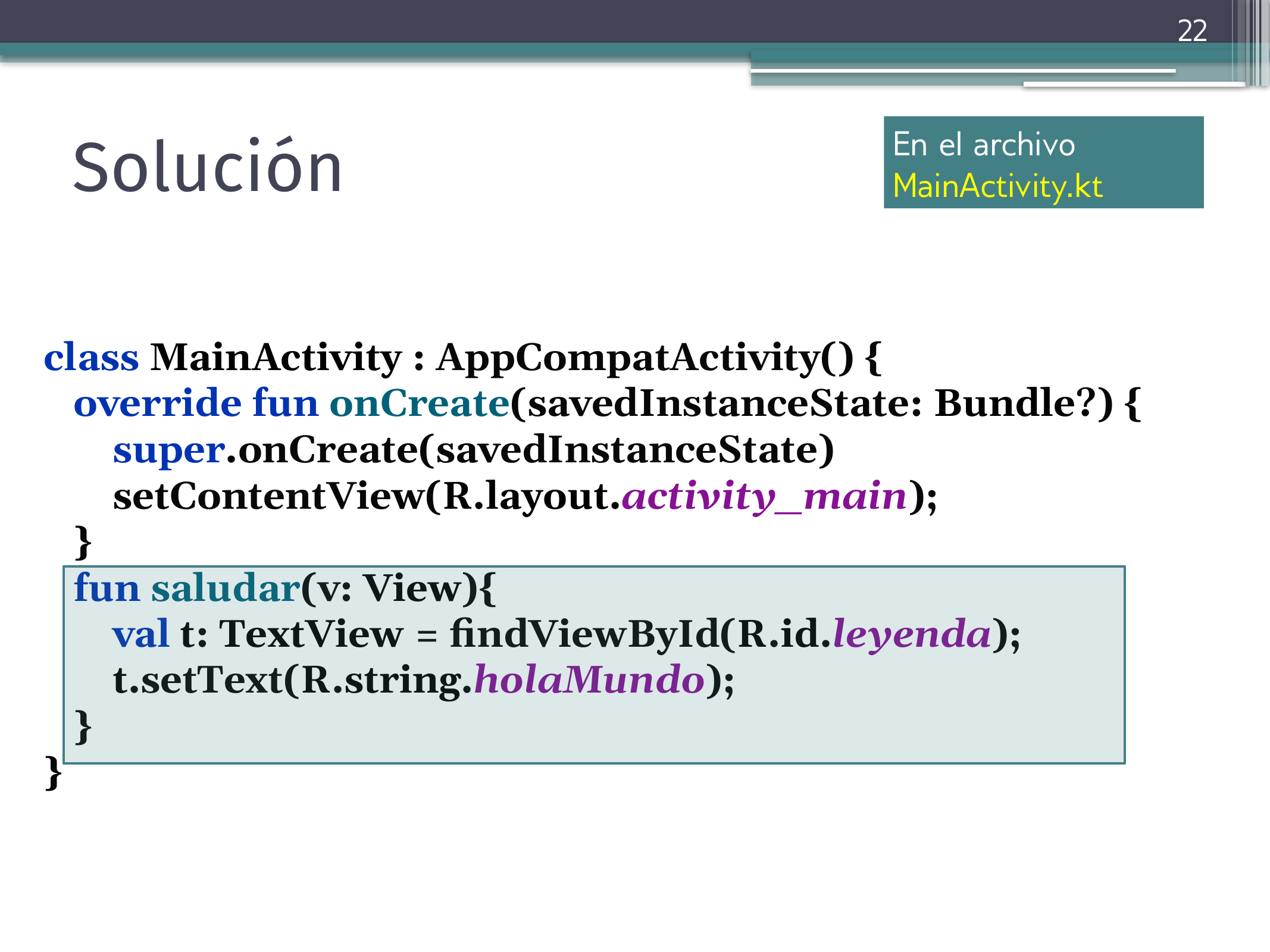

22
Solución
En el archivo MainActivity.kt
class MainActivity : AppCompatActivity() {
   override fun onCreate(savedInstanceState: Bundle?) {
       super.onCreate(savedInstanceState)
       setContentView(R.layout.activity_main);
   }
   fun saludar(v: View){
       val t: TextView = findViewById(R.id.leyenda);
       t.setText(R.string.holaMundo);
   }
}